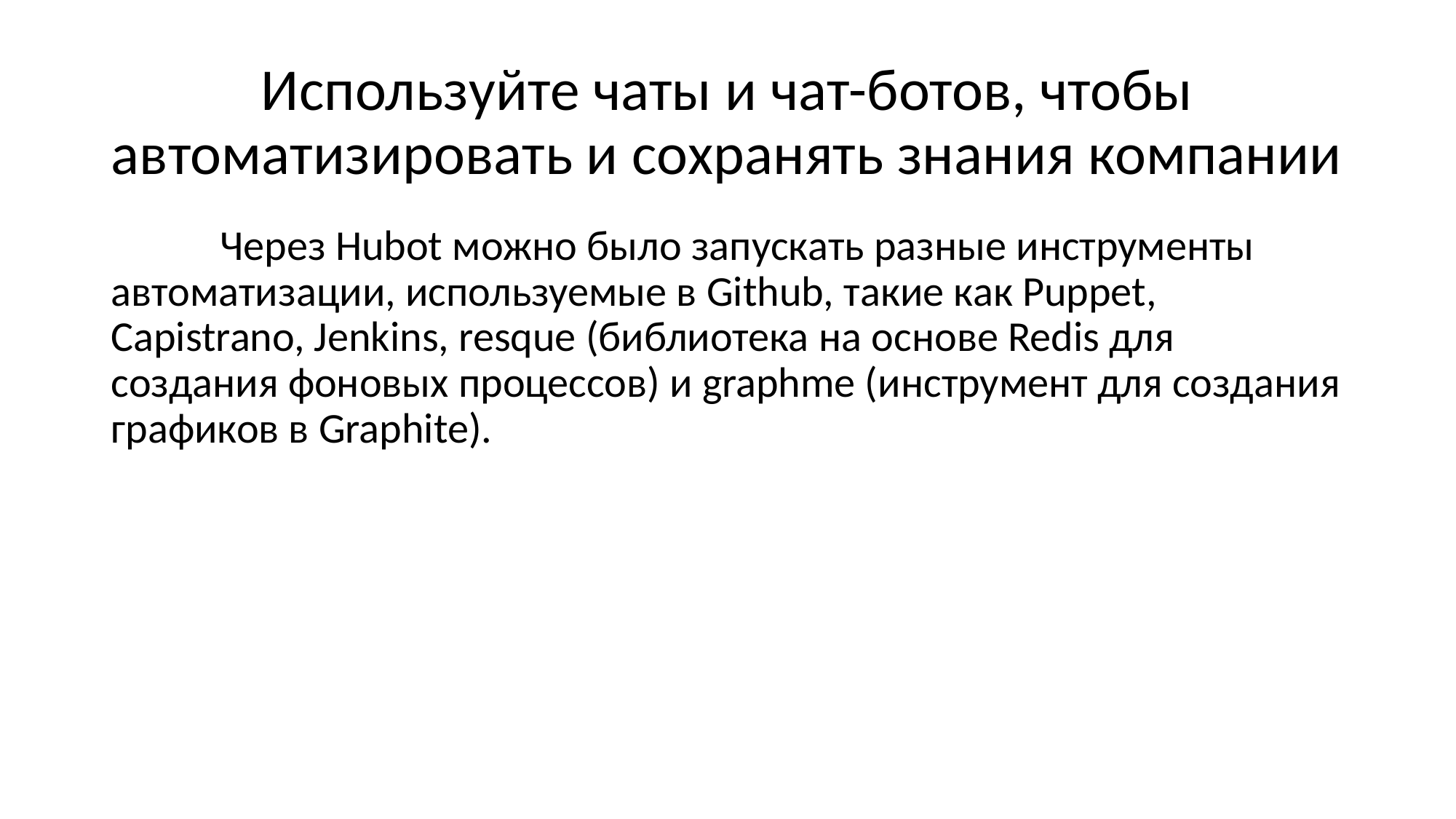

# Используйте чаты и чат-ботов, чтобы автоматизировать и сохранять знания компании
	Через Hubot можно было запускать разные инструменты автоматизации, используемые в Github, такие как Puppet, Capistrano, Jenkins, resque (библиотека на основе Redis для создания фоновых процессов) и graphme (инструмент для создания графиков в Graphite).